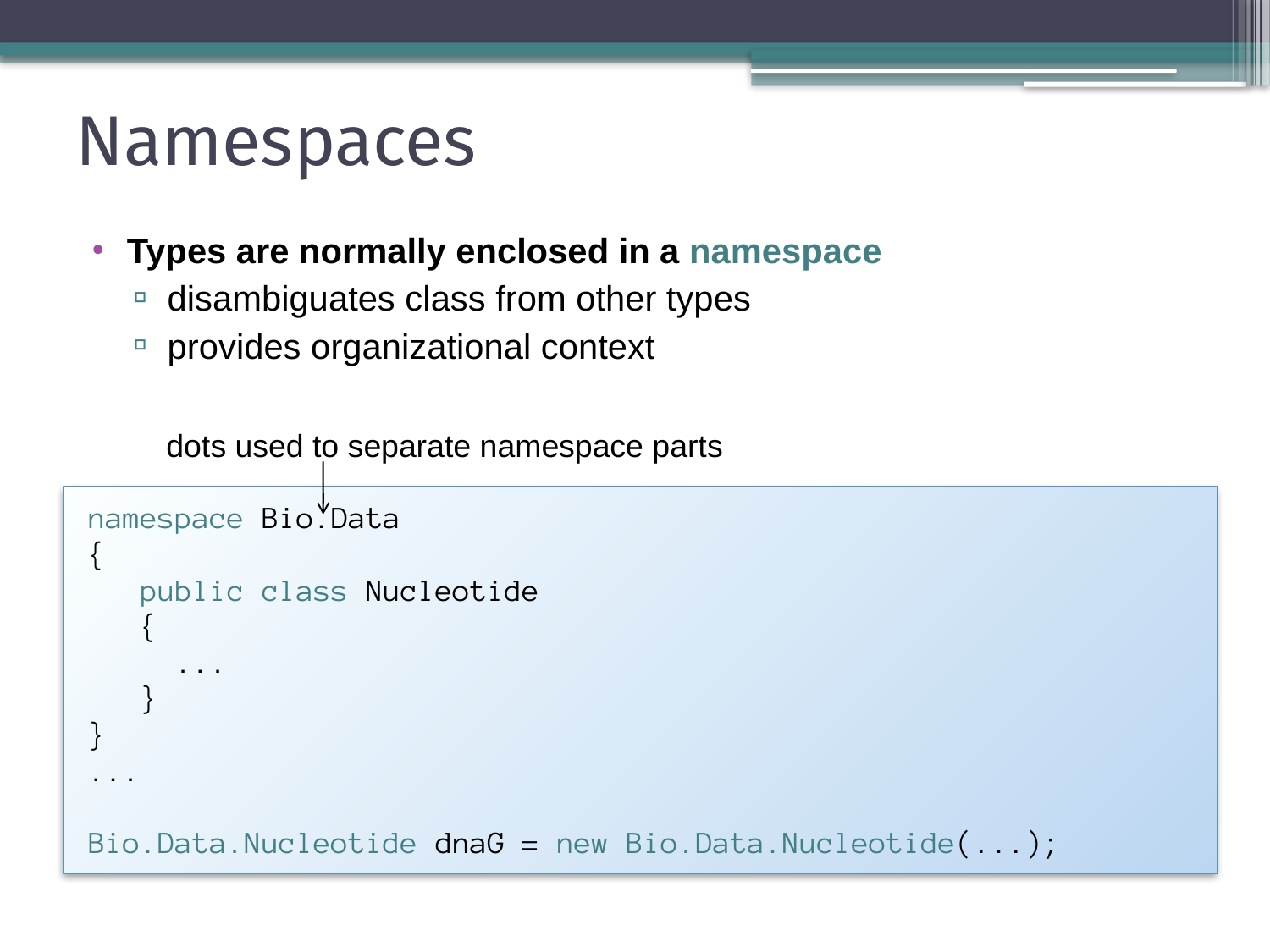

# Namespaces
Types are normally enclosed in a namespace
disambiguates class from other types
provides organizational context
dots used to separate namespace parts
namespace Bio.Data
{
   public class Nucleotide
   {
     ...
   }
}
...

Bio.Data.Nucleotide dnaG = new Bio.Data.Nucleotide(...);